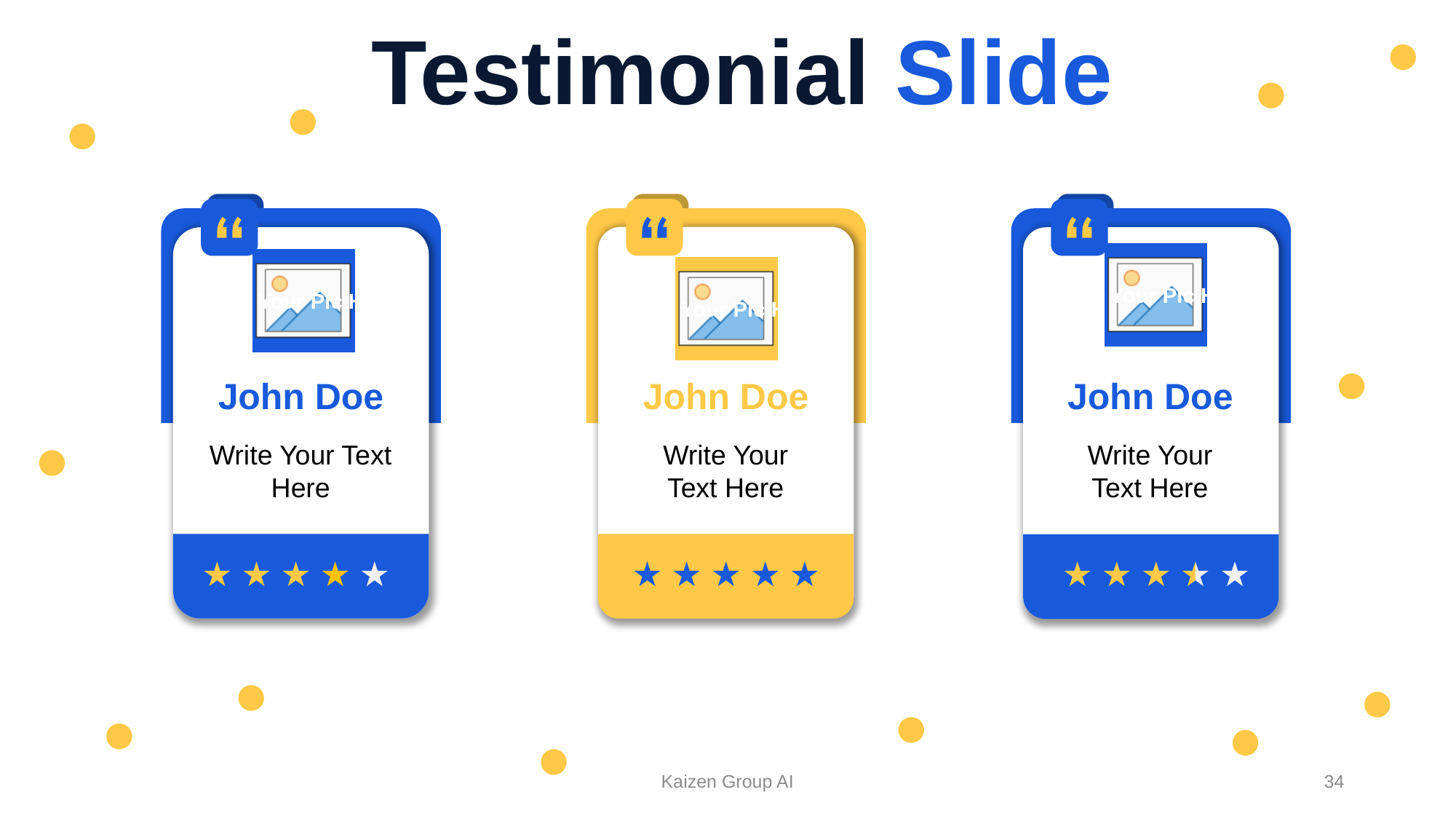

Testimonial Slide

John Doe
Write Your Text Here

John Doe
Write Your Text Here

John Doe
Write Your Text Here

Kaizen Group AI
34